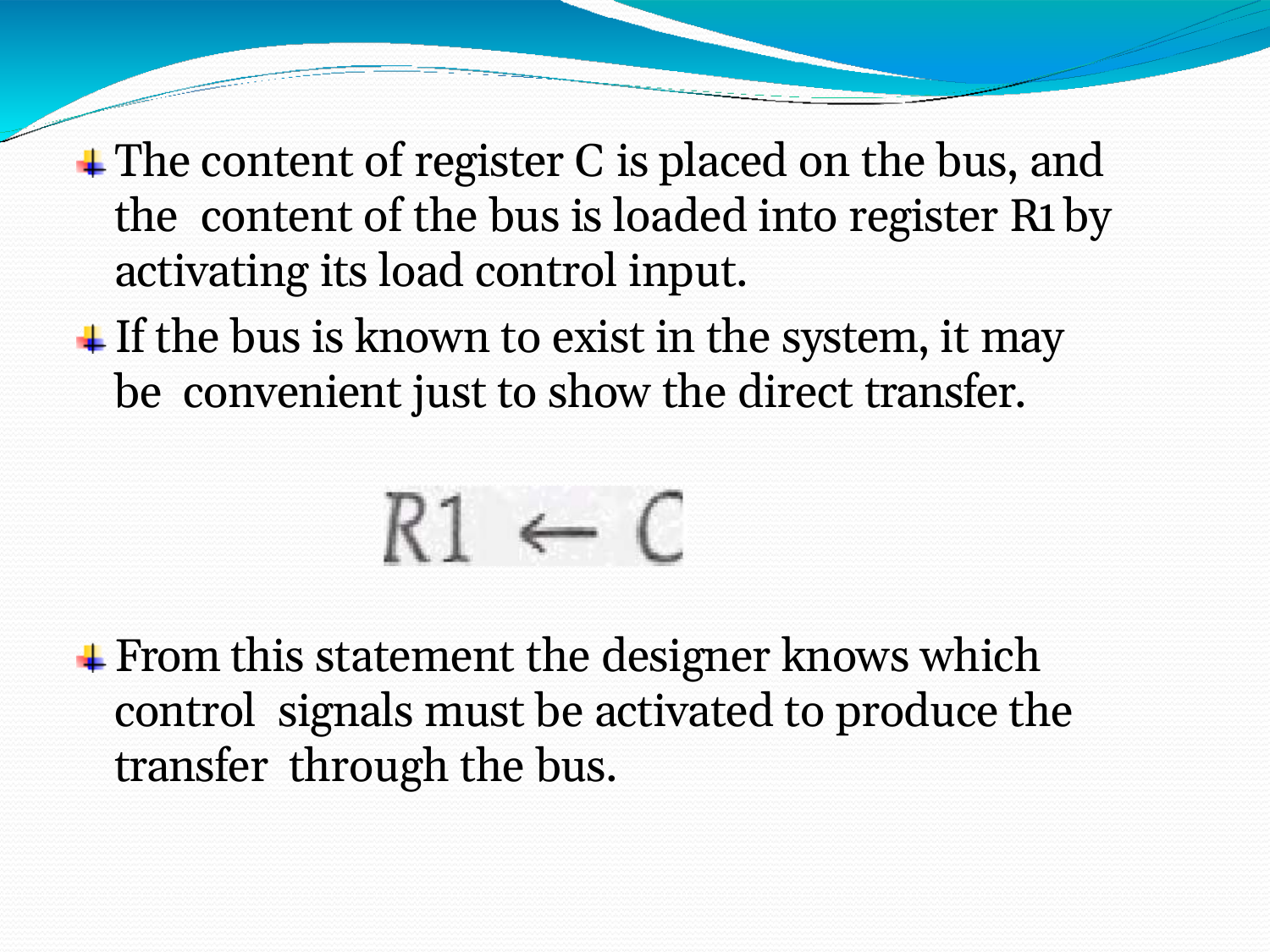

The content of register C is placed on the bus, and the  content of the bus is loaded into register R1 by  activating its load control input.
If the bus is known to exist in the system, it may be  convenient just to show the direct transfer.

From this statement the designer knows which control  signals must be activated to produce the transfer  through the bus.